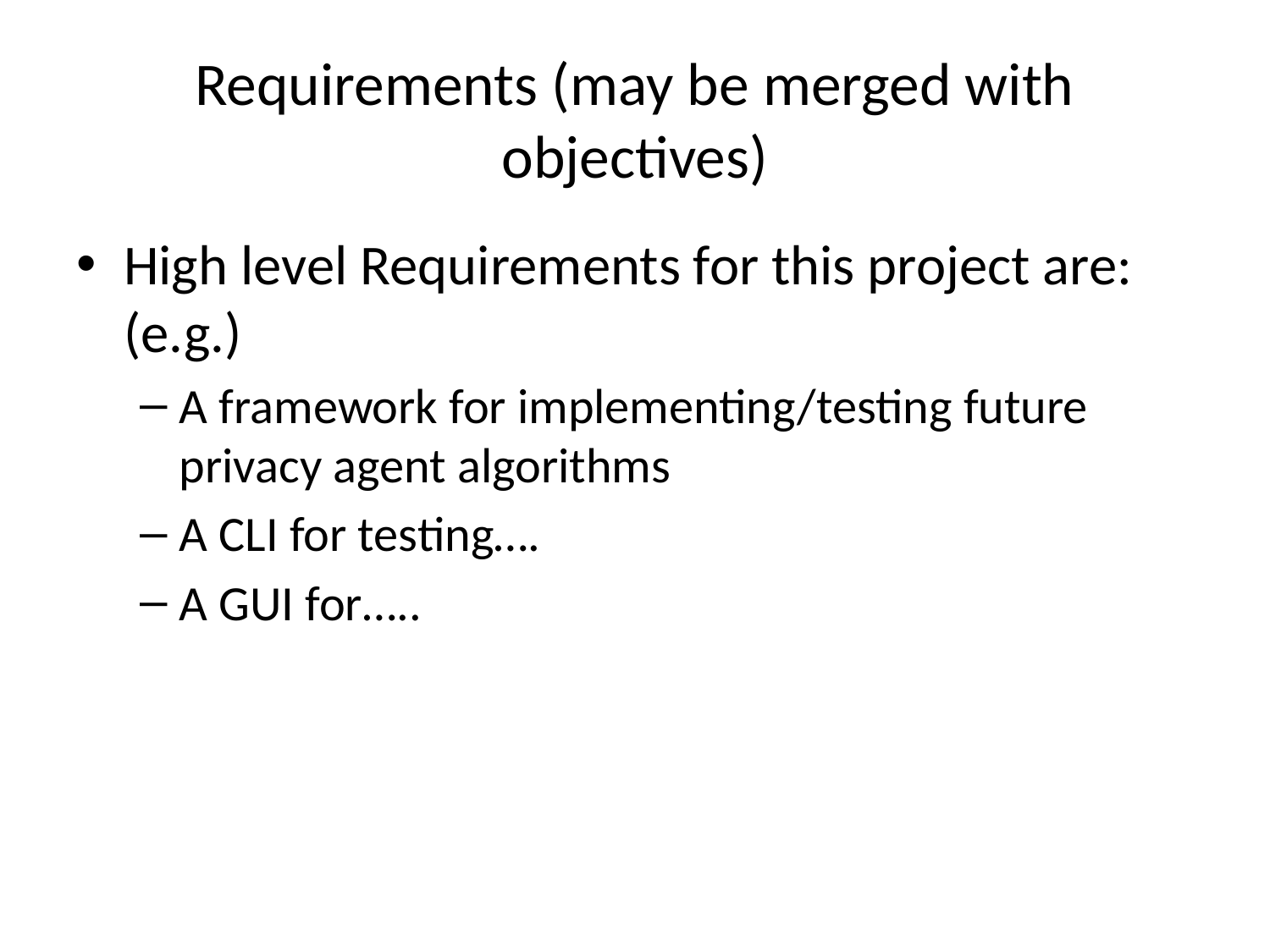

# Requirements (may be merged with objectives)
High level Requirements for this project are: (e.g.)
A framework for implementing/testing future privacy agent algorithms
A CLI for testing….
A GUI for…..